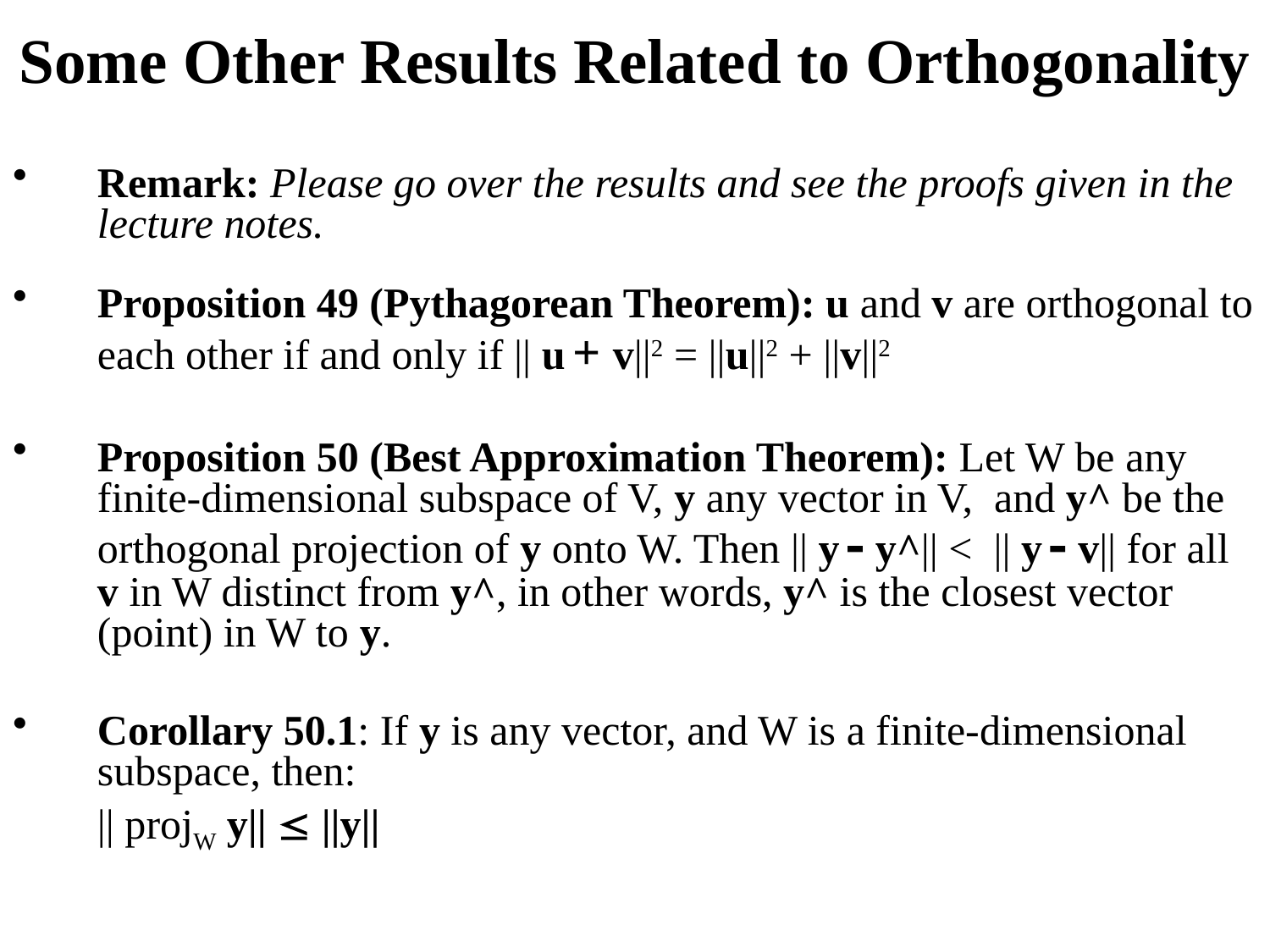

# Some Other Results Related to Orthogonality
Remark: Please go over the results and see the proofs given in the lecture notes.
Proposition 49 (Pythagorean Theorem): u and v are orthogonal to each other if and only if || u + v||2 = ||u||2 + ||v||2

Proposition 50 (Best Approximation Theorem): Let W be any finite-dimensional subspace of V, y any vector in V,  and y^ be the orthogonal projection of y onto W. Then || y − y^|| <  || y − v|| for all v in W distinct from y^, in other words, y^ is the closest vector (point) in W to y.

Corollary 50.1: If y is any vector, and W is a finite-dimensional subspace, then:
        || projW y|| ≤ ||y||